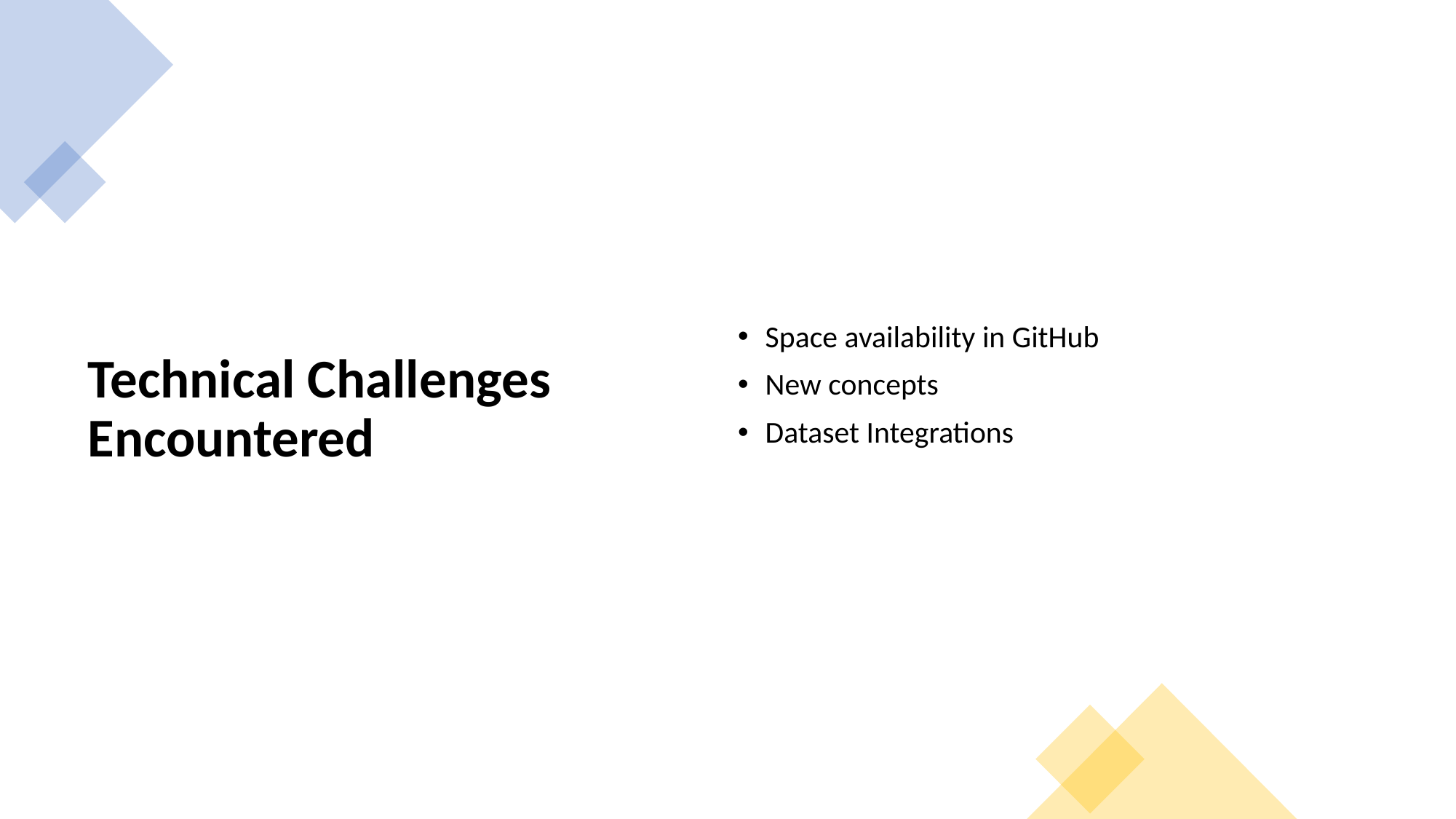

# Technical Challenges Encountered
Space availability in GitHub
New concepts
Dataset Integrations